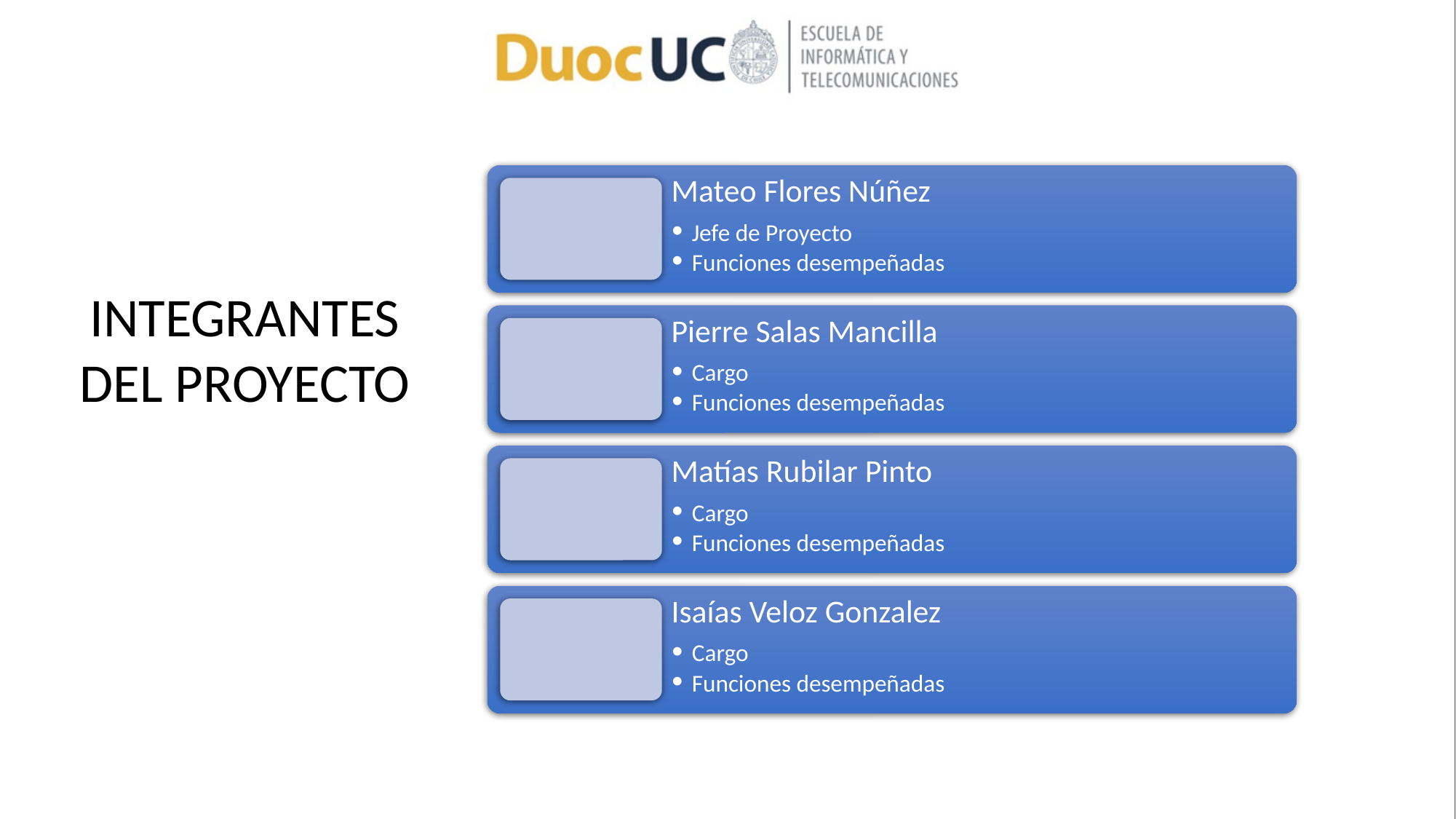

Mateo Flores Núñez
Jefe de Proyecto
Funciones desempeñadas

Pierre Salas Mancilla
Cargo
Funciones desempeñadas

Matías Rubilar Pinto
Cargo
Funciones desempeñadas

Isaías Veloz Gonzalez
Cargo
Funciones desempeñadas

INTEGRANTES DEL PROYECTO